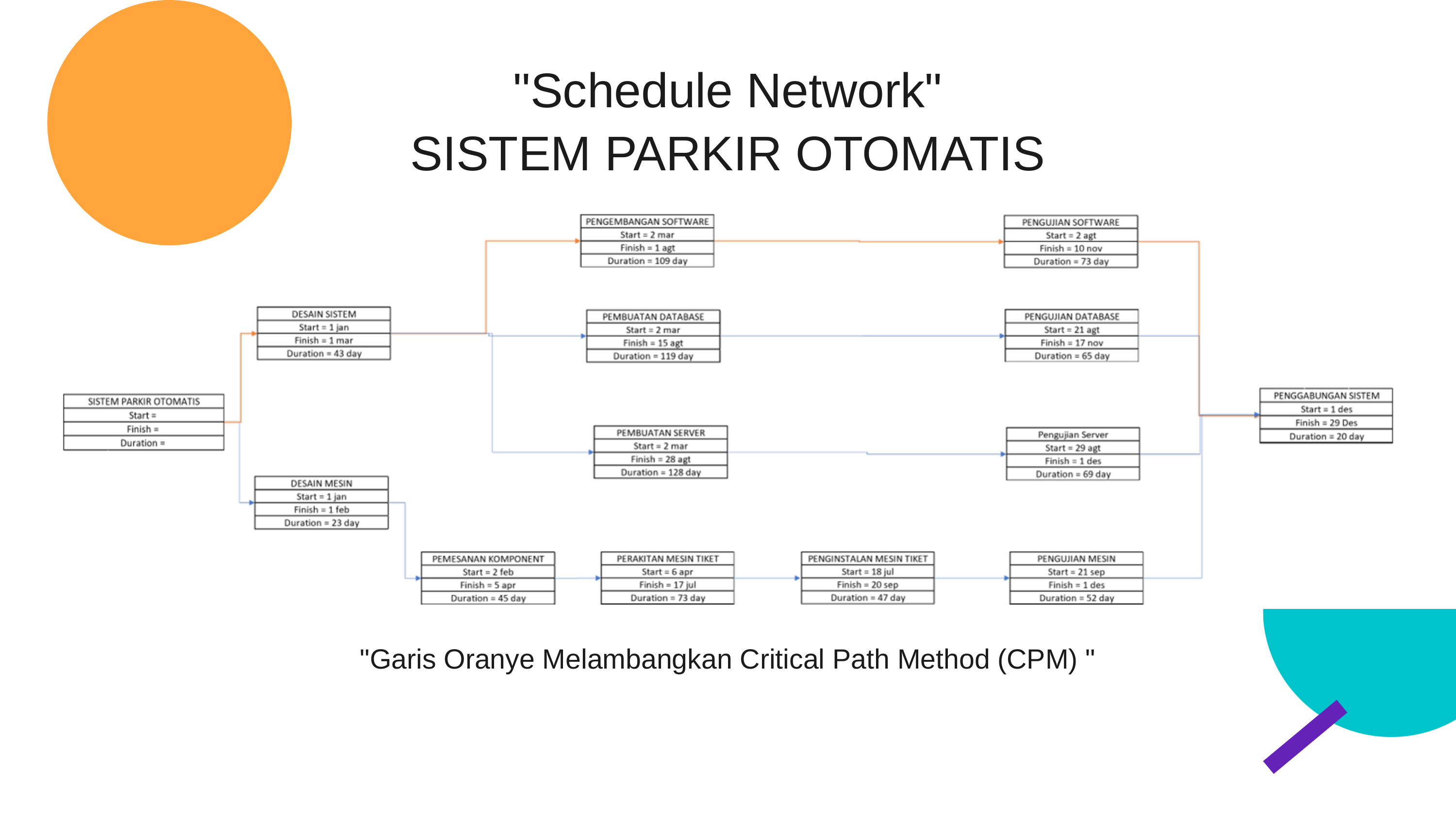

"Schedule Network"
SISTEM PARKIR OTOMATIS

"Garis Oranye Melambangkan Critical Path Method (CPM) "